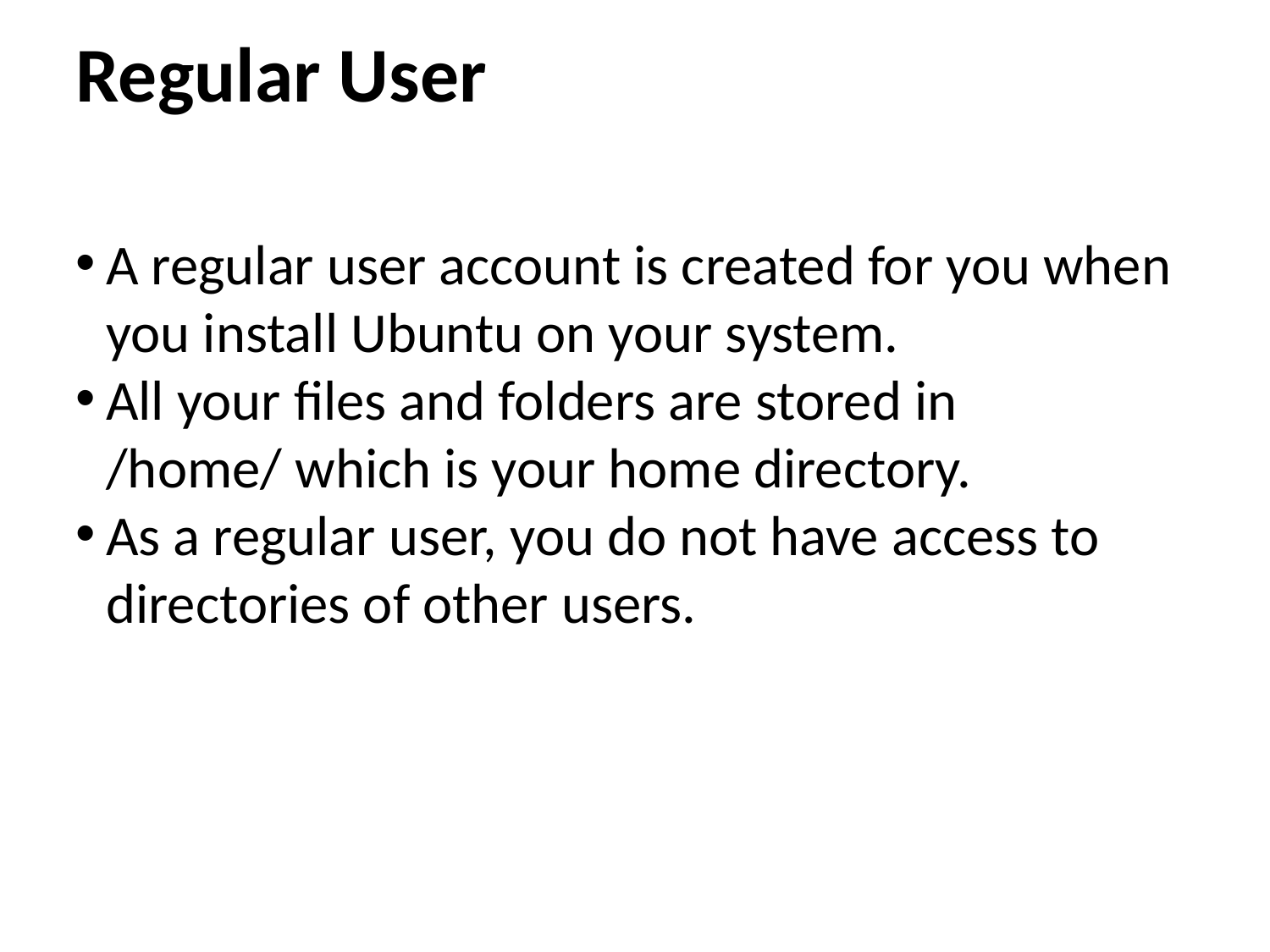

Regular User

A regular user account is created for you when you install Ubuntu on your system.
All your files and folders are stored in /home/ which is your home directory.
As a regular user, you do not have access to directories of other users.